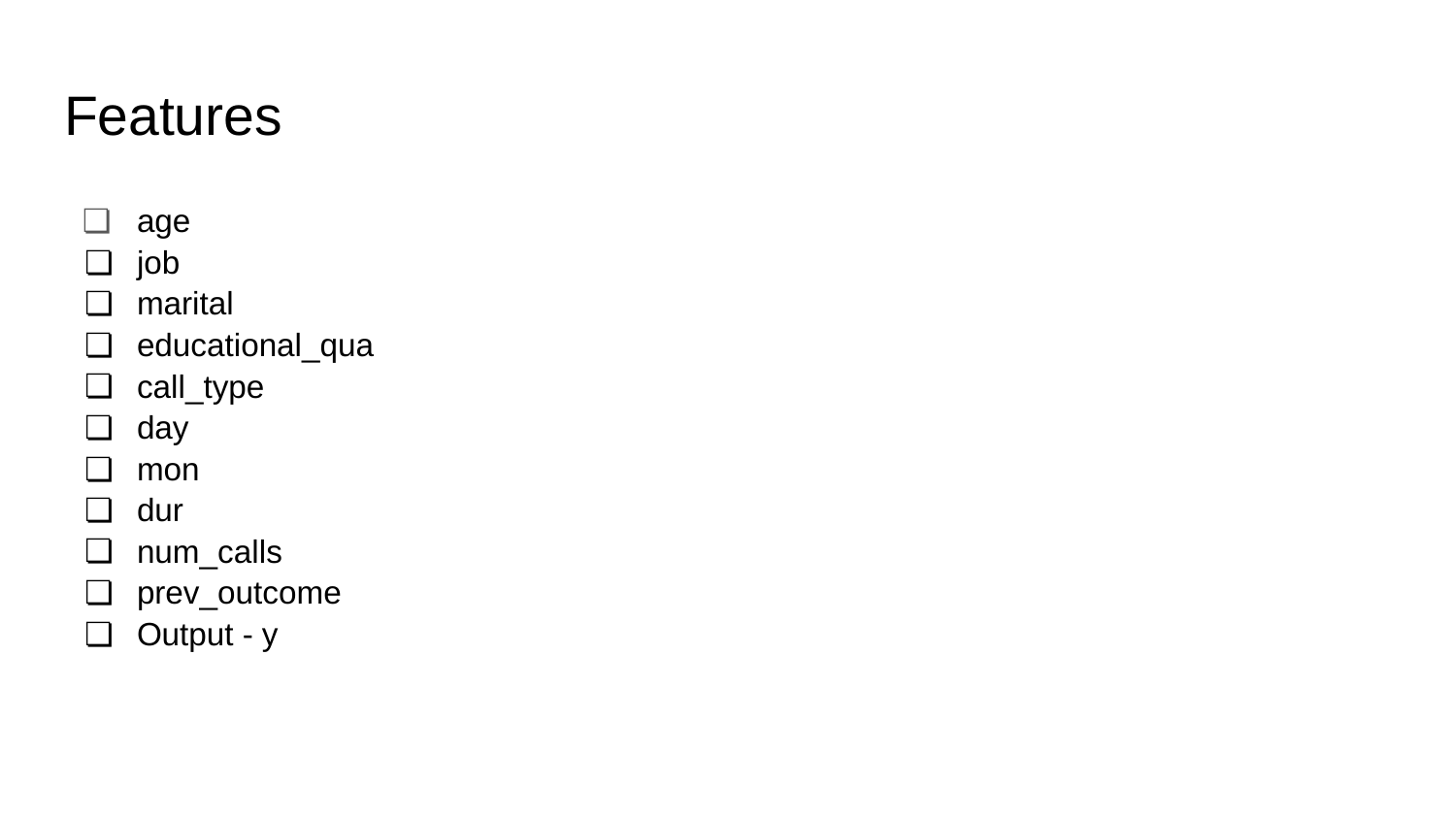

# Features
age
job
marital
educational_qua
call_type
day
mon
dur
num_calls
prev_outcome
Output - y